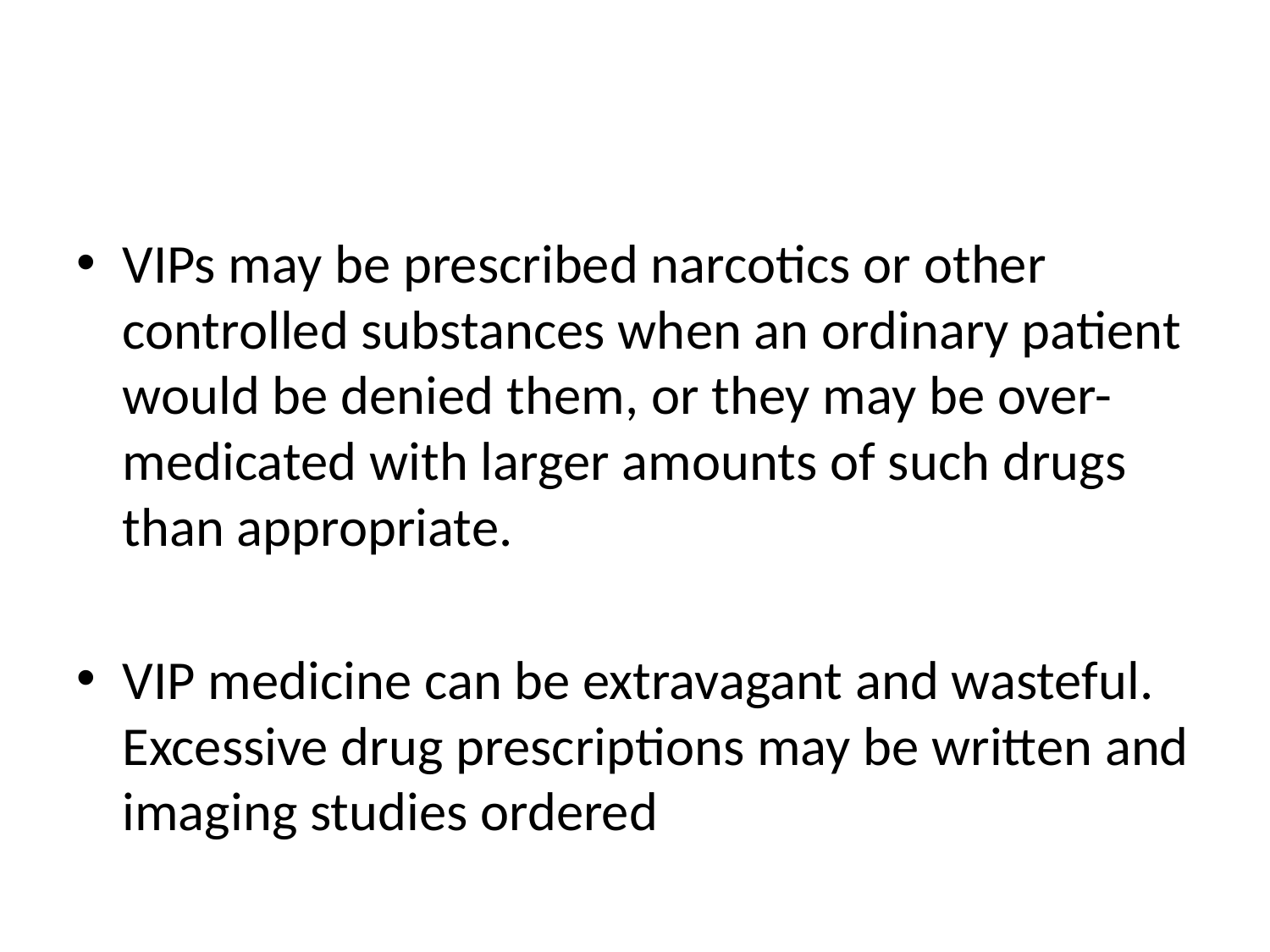

VIPs may be prescribed narcotics or other controlled substances when an ordinary patient would be denied them, or they may be over-medicated with larger amounts of such drugs than appropriate.

VIP medicine can be extravagant and wasteful. Excessive drug prescriptions may be written and imaging studies ordered